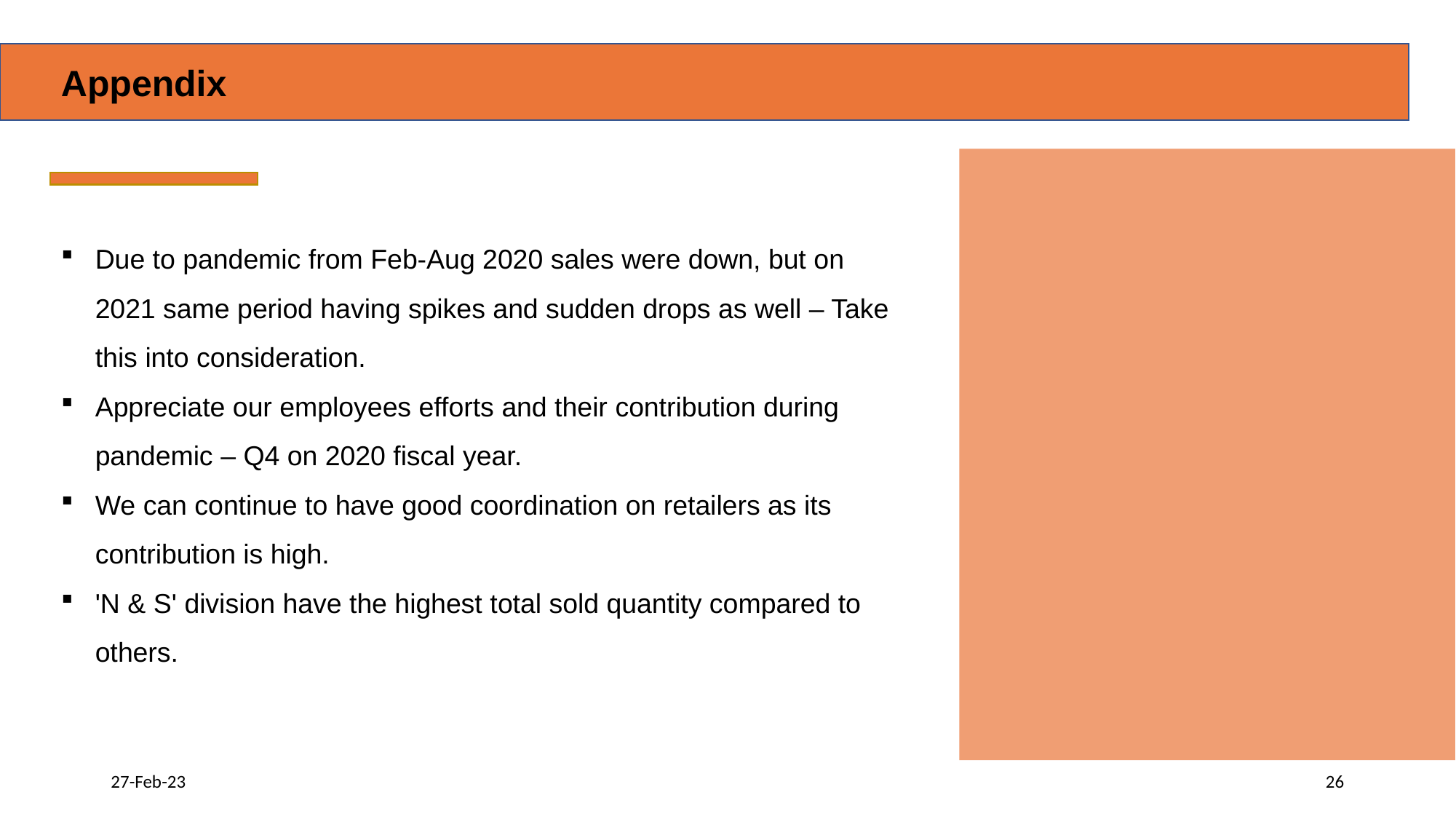

Appendix

Due to pandemic from Feb-Aug 2020 sales were down, but on 2021 same period having spikes and sudden drops as well – Take this into consideration.
Appreciate our employees efforts and their contribution during pandemic – Q4 on 2020 fiscal year.
We can continue to have good coordination on retailers as its contribution is high.
'N & S' division have the highest total sold quantity compared to others.
27-Feb-23
26